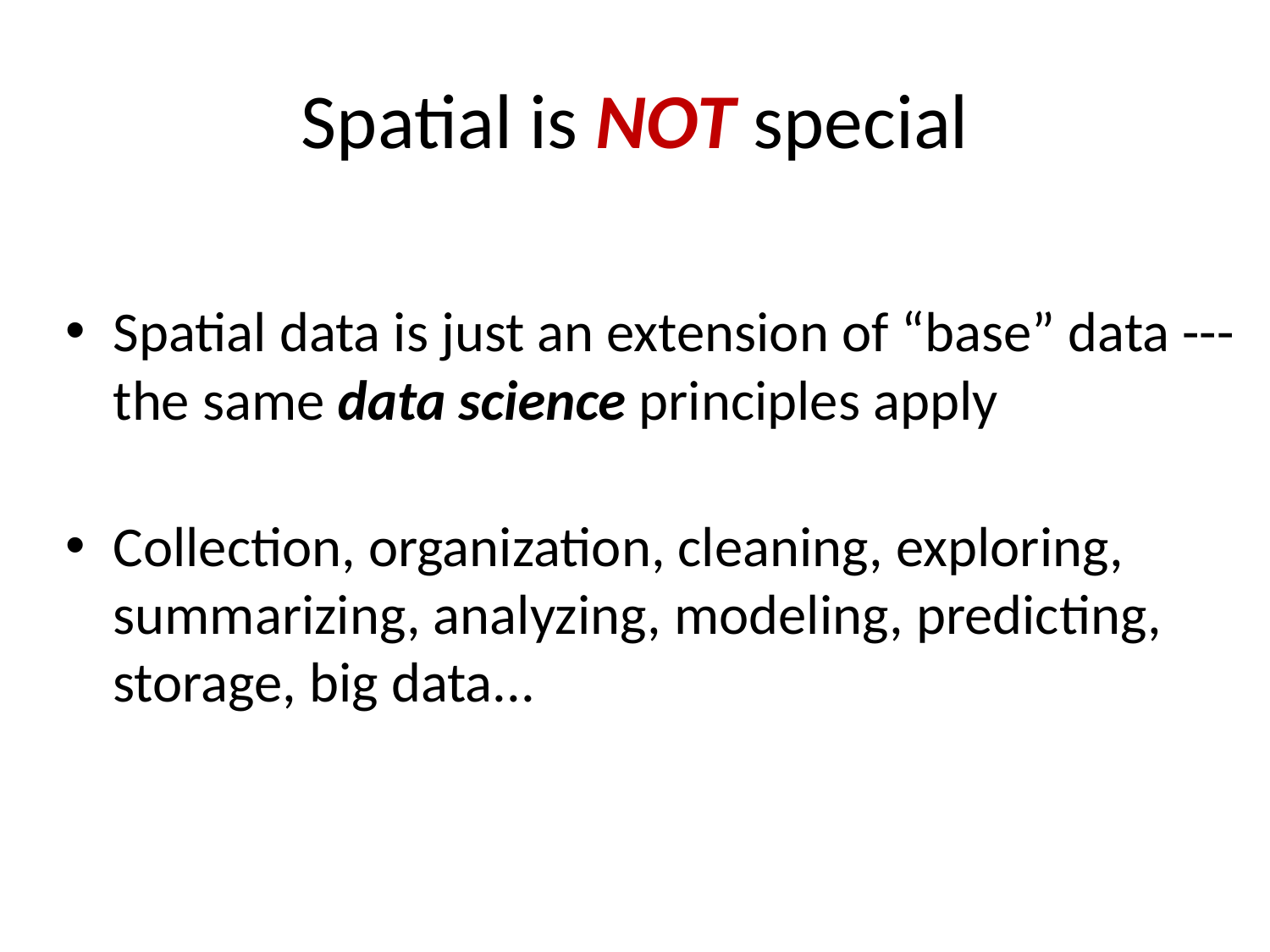

# Spatial is NOT special
Spatial data is just an extension of “base” data --- the same data science principles apply
Collection, organization, cleaning, exploring, summarizing, analyzing, modeling, predicting, storage, big data...